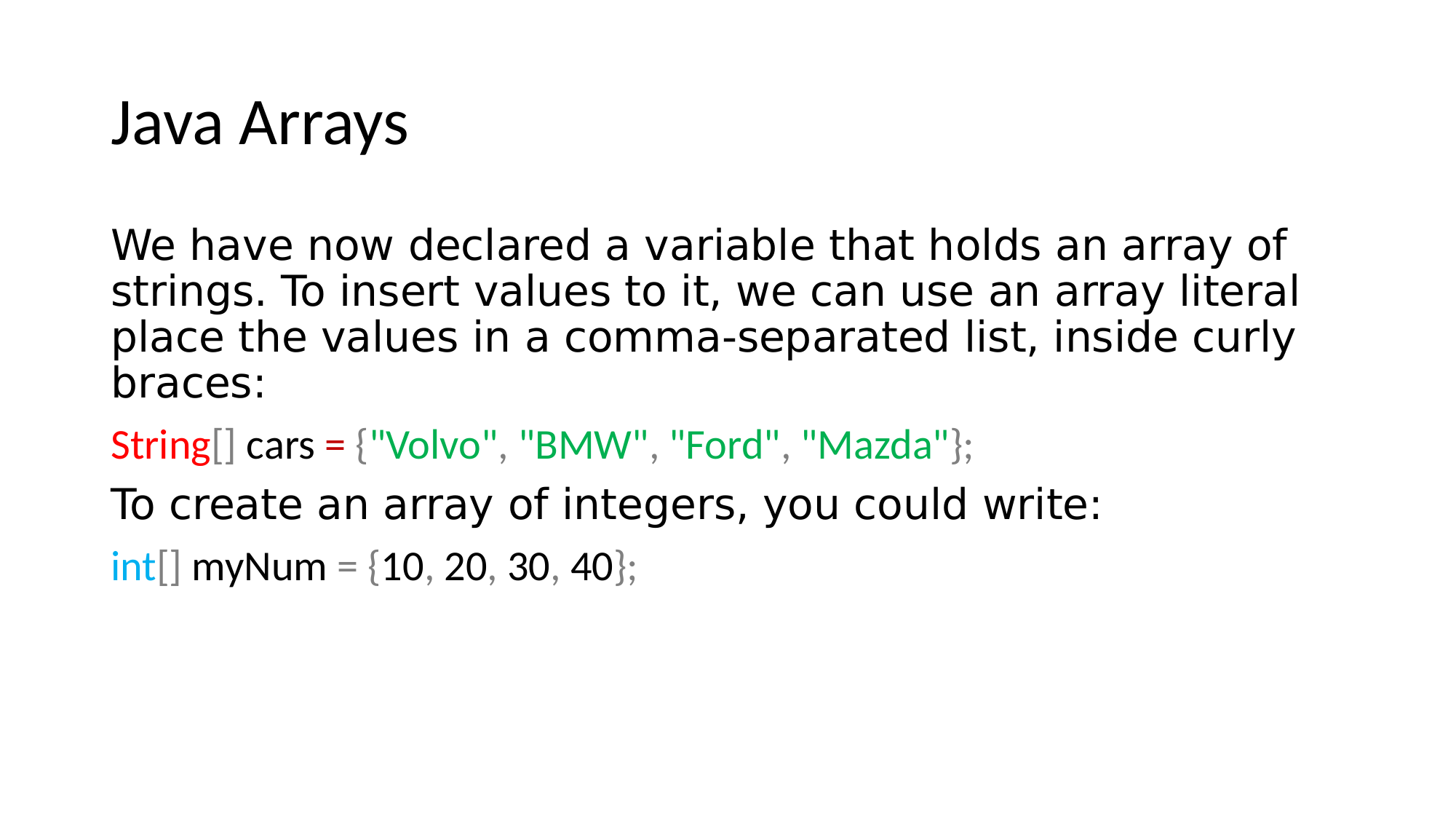

# Java Arrays
We have now declared a variable that holds an array of strings. To insert values to it, we can use an array literal place the values in a comma-separated list, inside curly braces:
String[] cars = {"Volvo", "BMW", "Ford", "Mazda"};
To create an array of integers, you could write:
int[] myNum = {10, 20, 30, 40};